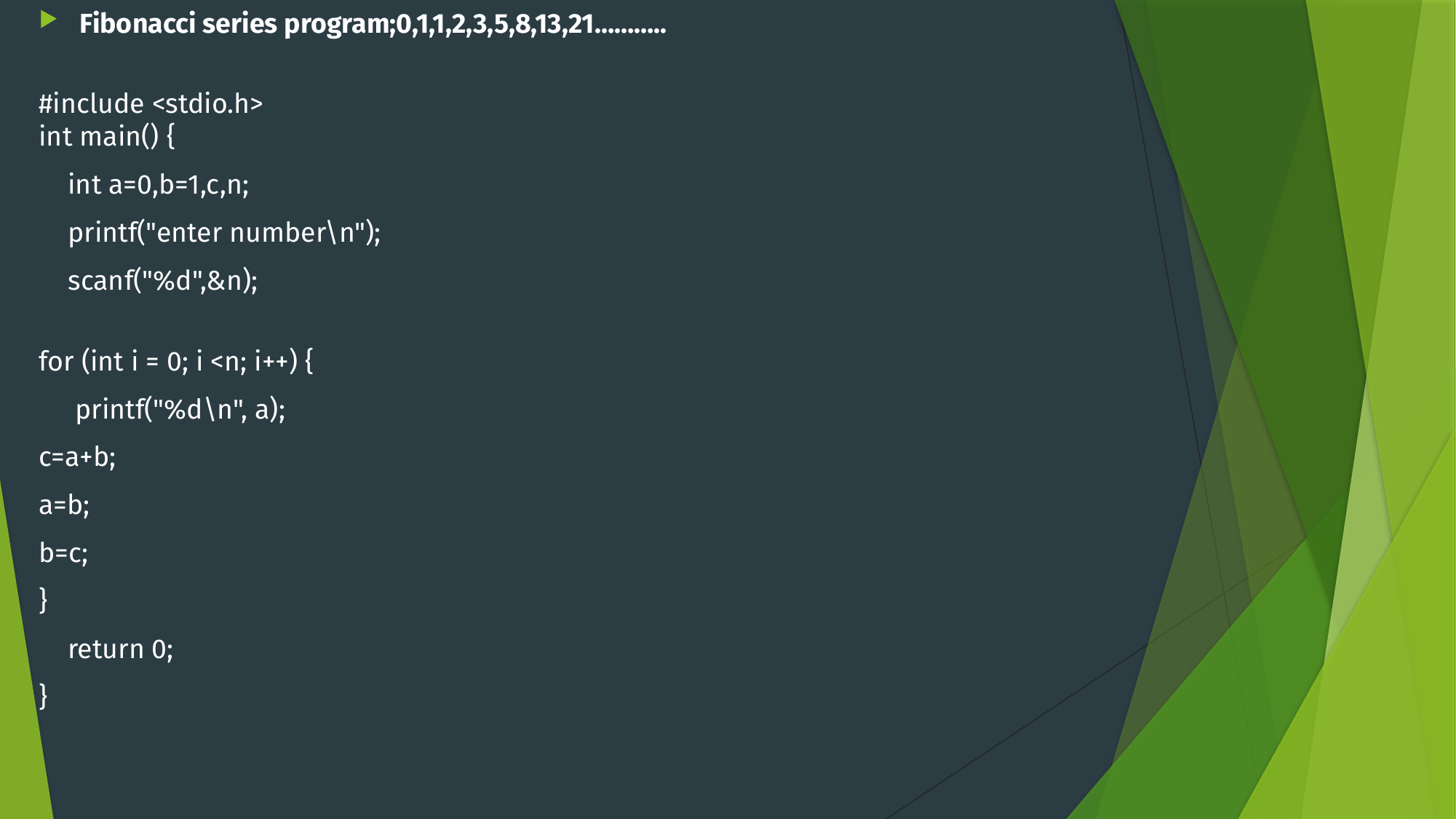

Fibonacci series program;0,1,1,2,3,5,8,13,21………..
#include <stdio.h>
int main() {
    int a=0,b=1,c,n;
    printf("enter number\n");
    scanf("%d",&n);
for (int i = 0; i <n; i++) {
     printf("%d\n", a);
c=a+b;
a=b;
b=c;
}
    return 0;
}